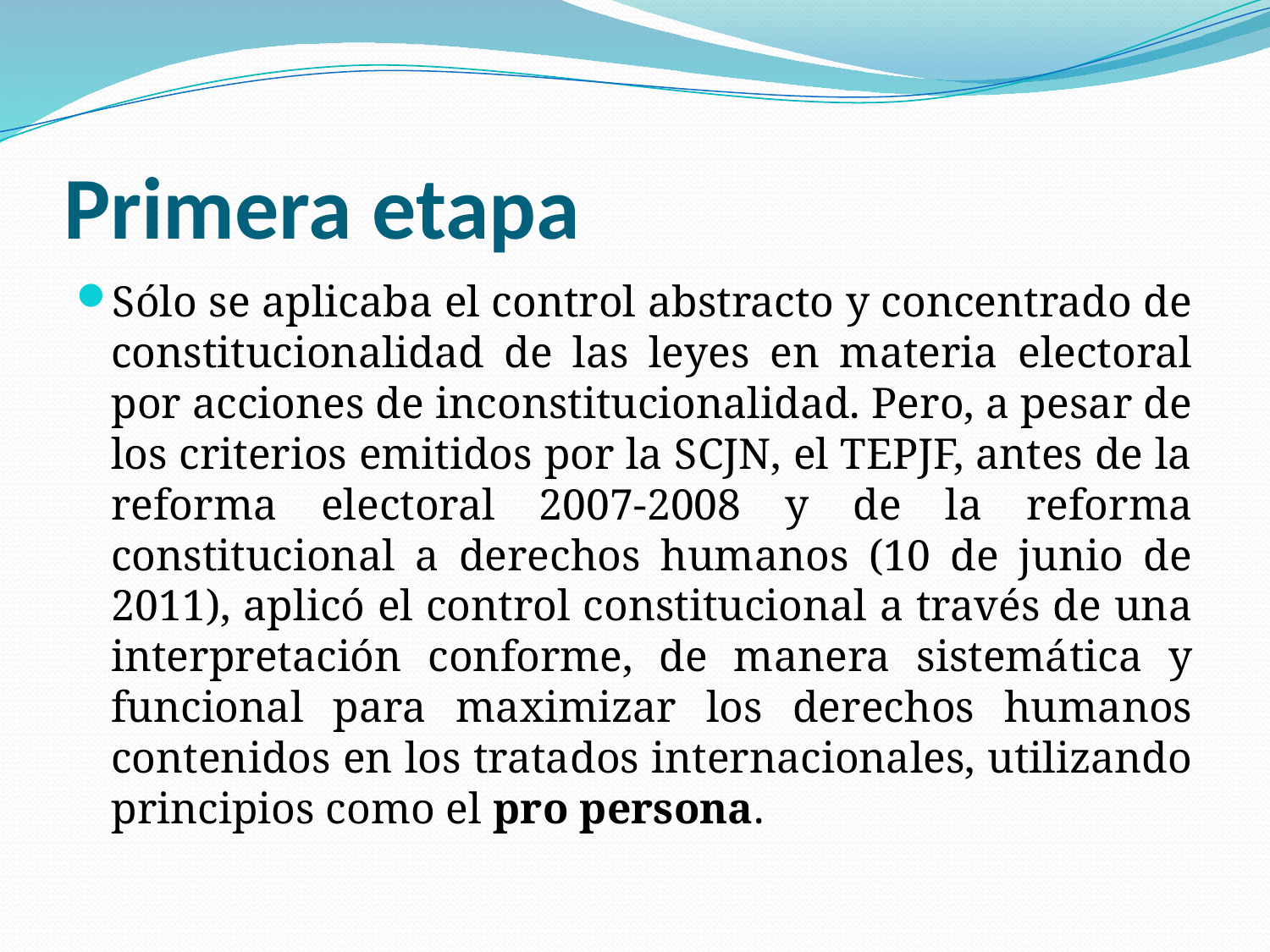

# Primera etapa
Sólo se aplicaba el control abstracto y concentrado de constitucionalidad de las leyes en materia electoral por acciones de inconstitucionalidad. Pero, a pesar de los criterios emitidos por la SCJN, el TEPJF, antes de la reforma electoral 2007-2008 y de la reforma constitucional a derechos humanos (10 de junio de 2011), aplicó el control constitucional a través de una interpretación conforme, de manera sistemática y funcional para maximizar los derechos humanos contenidos en los tratados internacionales, utilizando principios como el pro persona.